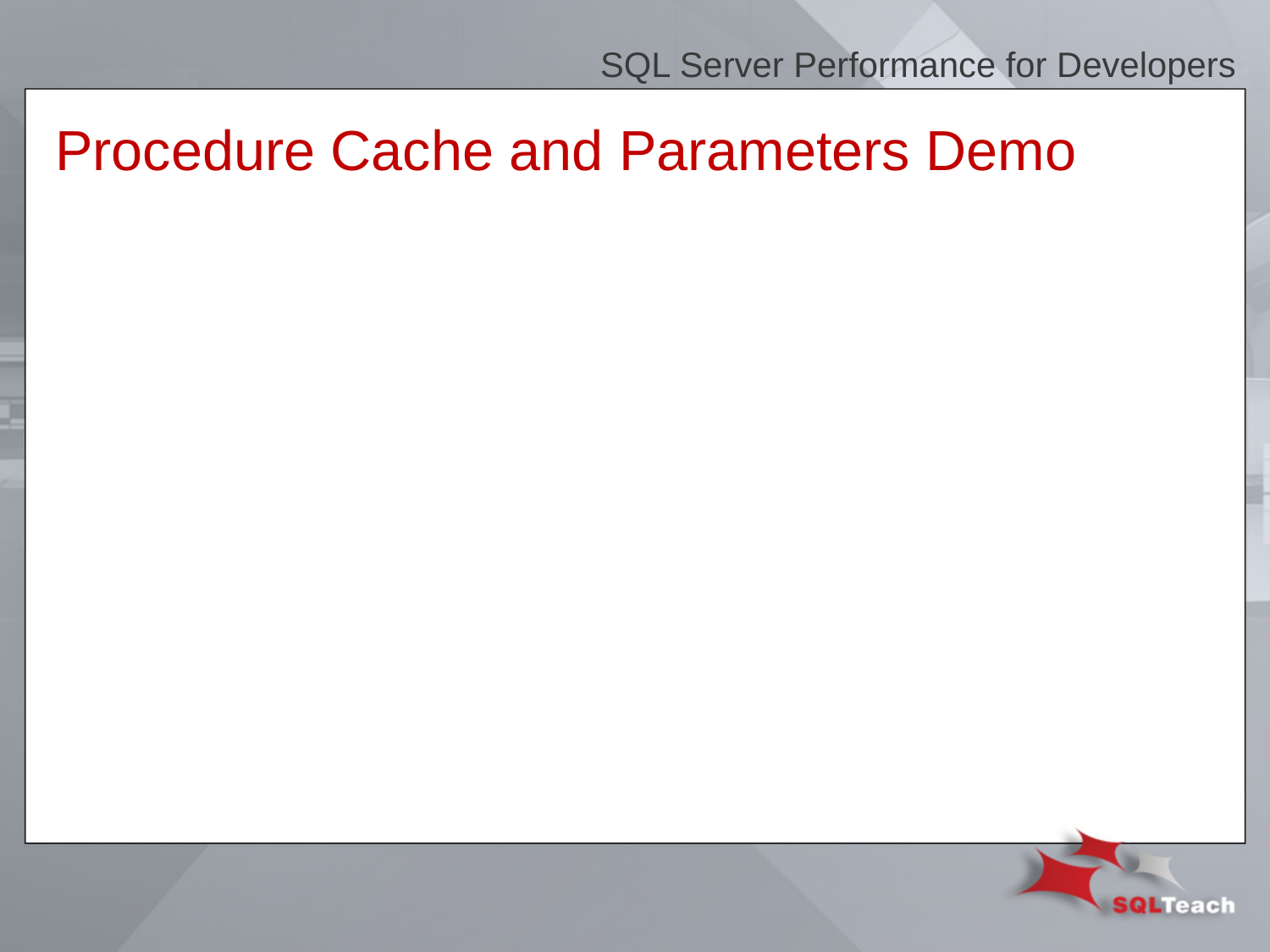

SQL Server Performance for Developers
# Procedure Cache and Parameters Demo